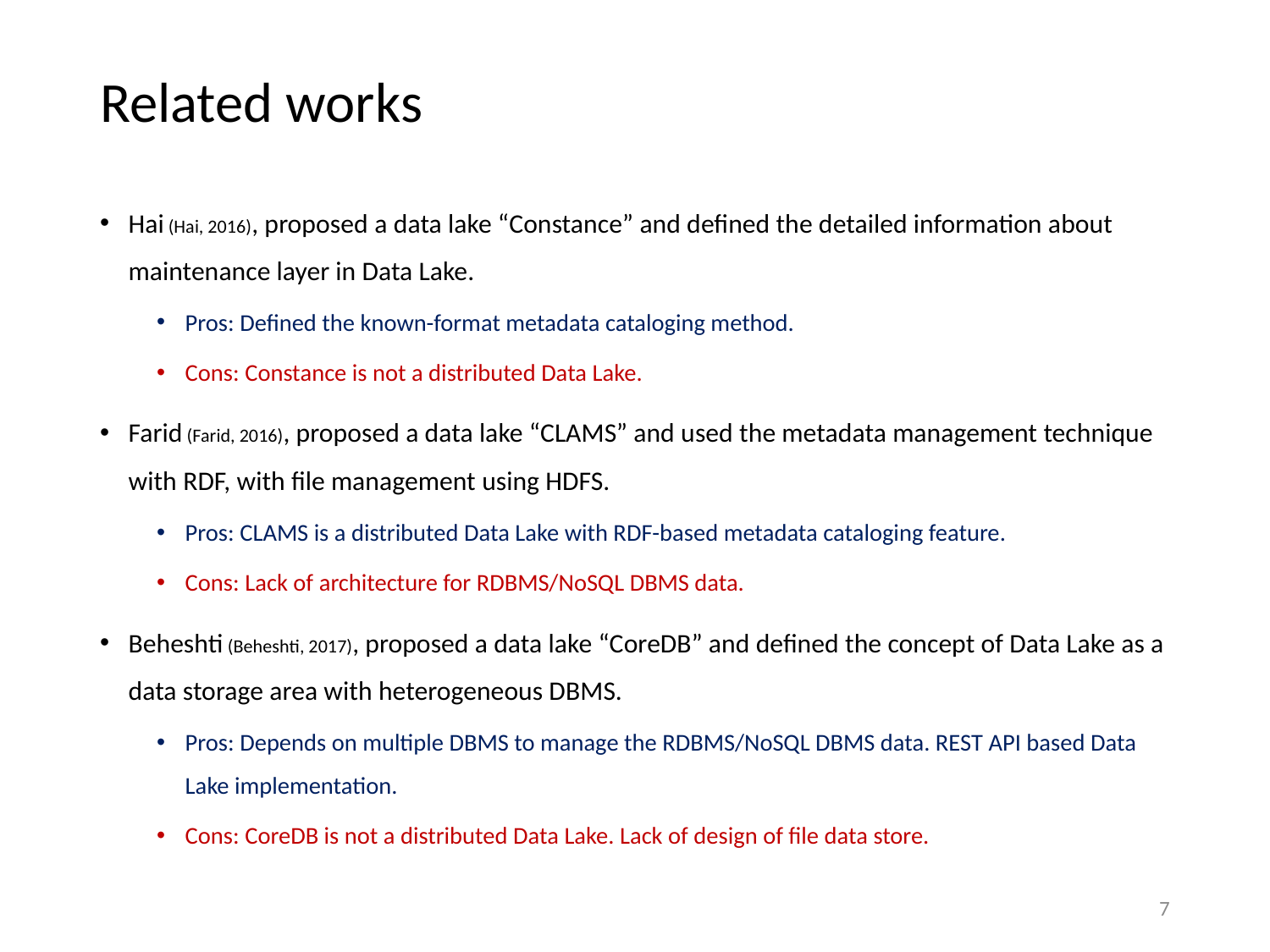

# Related works
Hai (Hai, 2016), proposed a data lake “Constance” and defined the detailed information about maintenance layer in Data Lake.
Pros: Defined the known-format metadata cataloging method.
Cons: Constance is not a distributed Data Lake.
Farid (Farid, 2016), proposed a data lake “CLAMS” and used the metadata management technique with RDF, with file management using HDFS.
Pros: CLAMS is a distributed Data Lake with RDF-based metadata cataloging feature.
Cons: Lack of architecture for RDBMS/NoSQL DBMS data.
Beheshti (Beheshti, 2017), proposed a data lake “CoreDB” and defined the concept of Data Lake as a data storage area with heterogeneous DBMS.
Pros: Depends on multiple DBMS to manage the RDBMS/NoSQL DBMS data. REST API based Data Lake implementation.
Cons: CoreDB is not a distributed Data Lake. Lack of design of file data store.
7